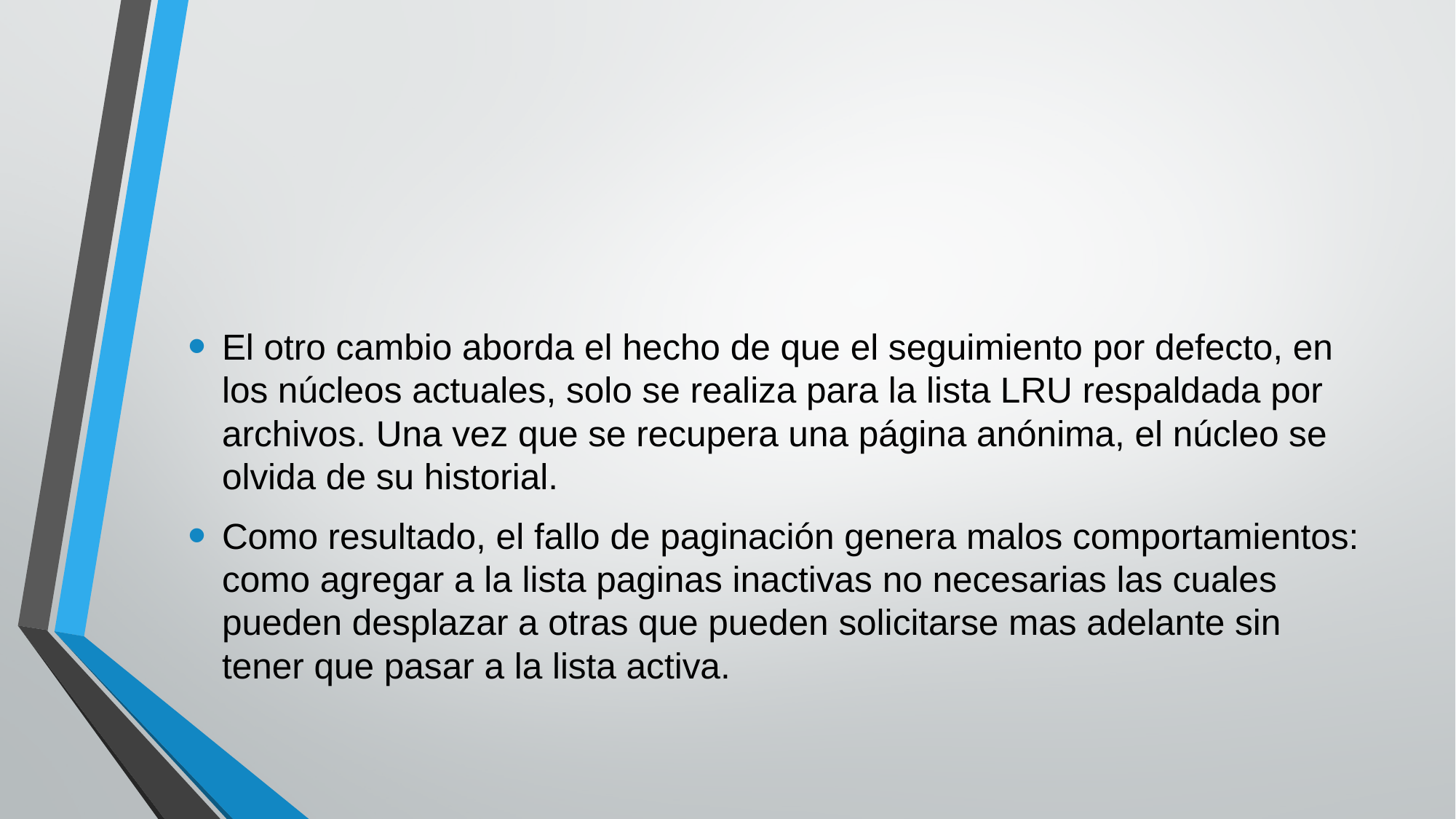

#
El otro cambio aborda el hecho de que el seguimiento por defecto, en los núcleos actuales, solo se realiza para la lista LRU respaldada por archivos. Una vez que se recupera una página anónima, el núcleo se olvida de su historial.
Como resultado, el fallo de paginación genera malos comportamientos: como agregar a la lista paginas inactivas no necesarias las cuales pueden desplazar a otras que pueden solicitarse mas adelante sin tener que pasar a la lista activa.